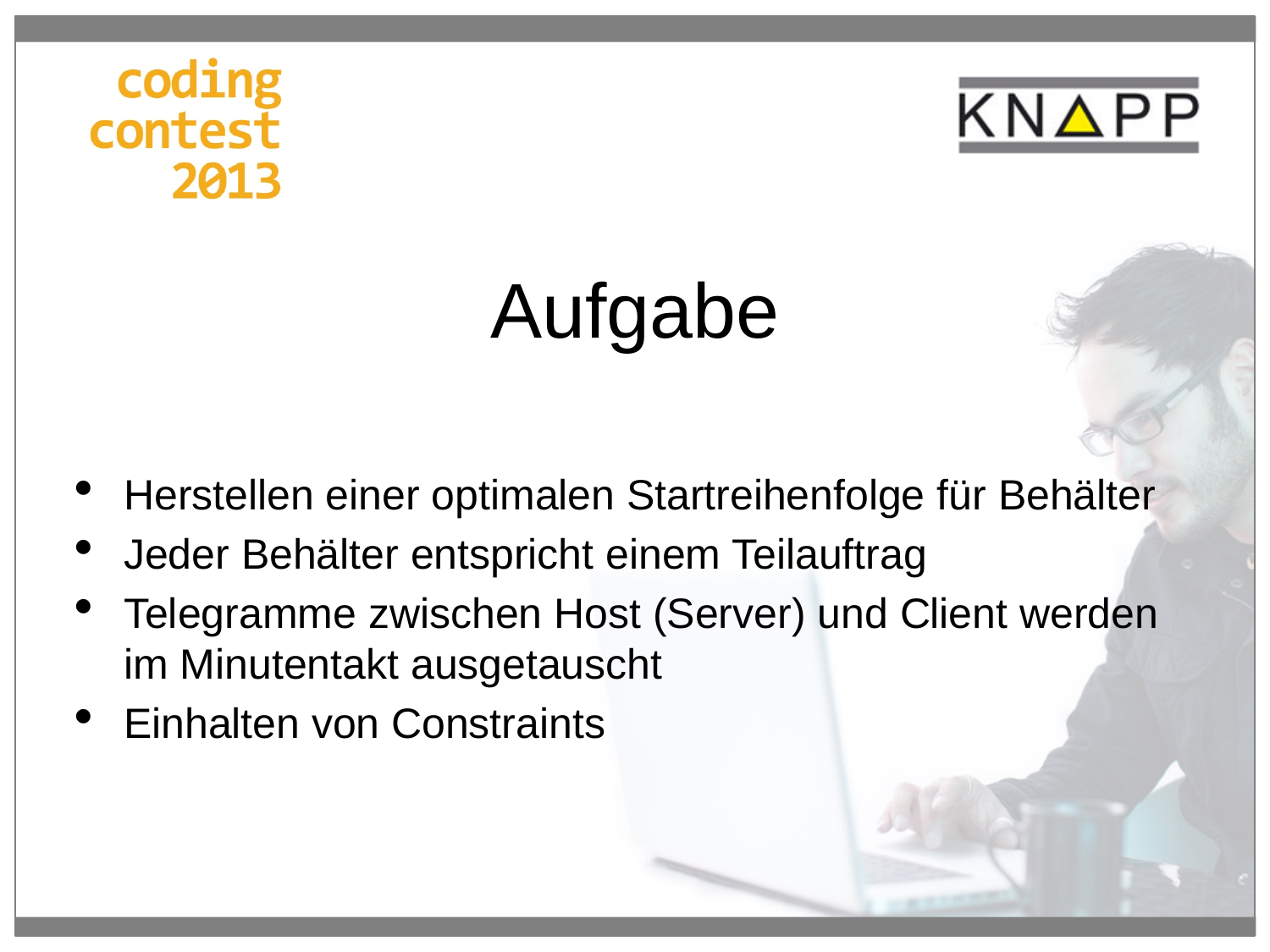

# Aufgabe
Herstellen einer optimalen Startreihenfolge für Behälter
Jeder Behälter entspricht einem Teilauftrag
Telegramme zwischen Host (Server) und Client werden im Minutentakt ausgetauscht
Einhalten von Constraints